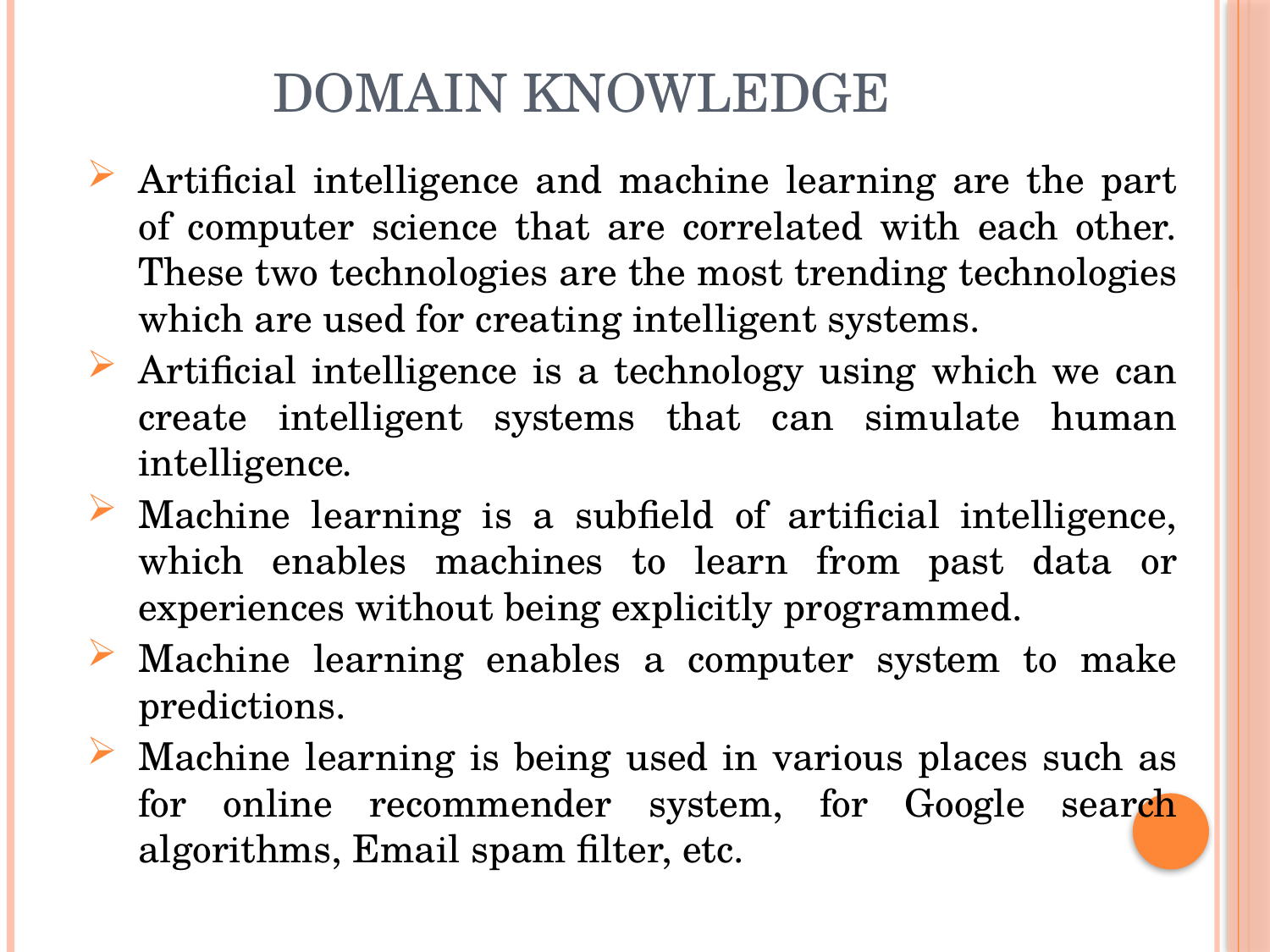

# Domain Knowledge
Artificial intelligence and machine learning are the part of computer science that are correlated with each other. These two technologies are the most trending technologies which are used for creating intelligent systems.
Artificial intelligence is a technology using which we can create intelligent systems that can simulate human intelligence.
Machine learning is a subfield of artificial intelligence, which enables machines to learn from past data or experiences without being explicitly programmed.
Machine learning enables a computer system to make predictions.
Machine learning is being used in various places such as for online recommender system, for Google search algorithms, Email spam filter, etc.